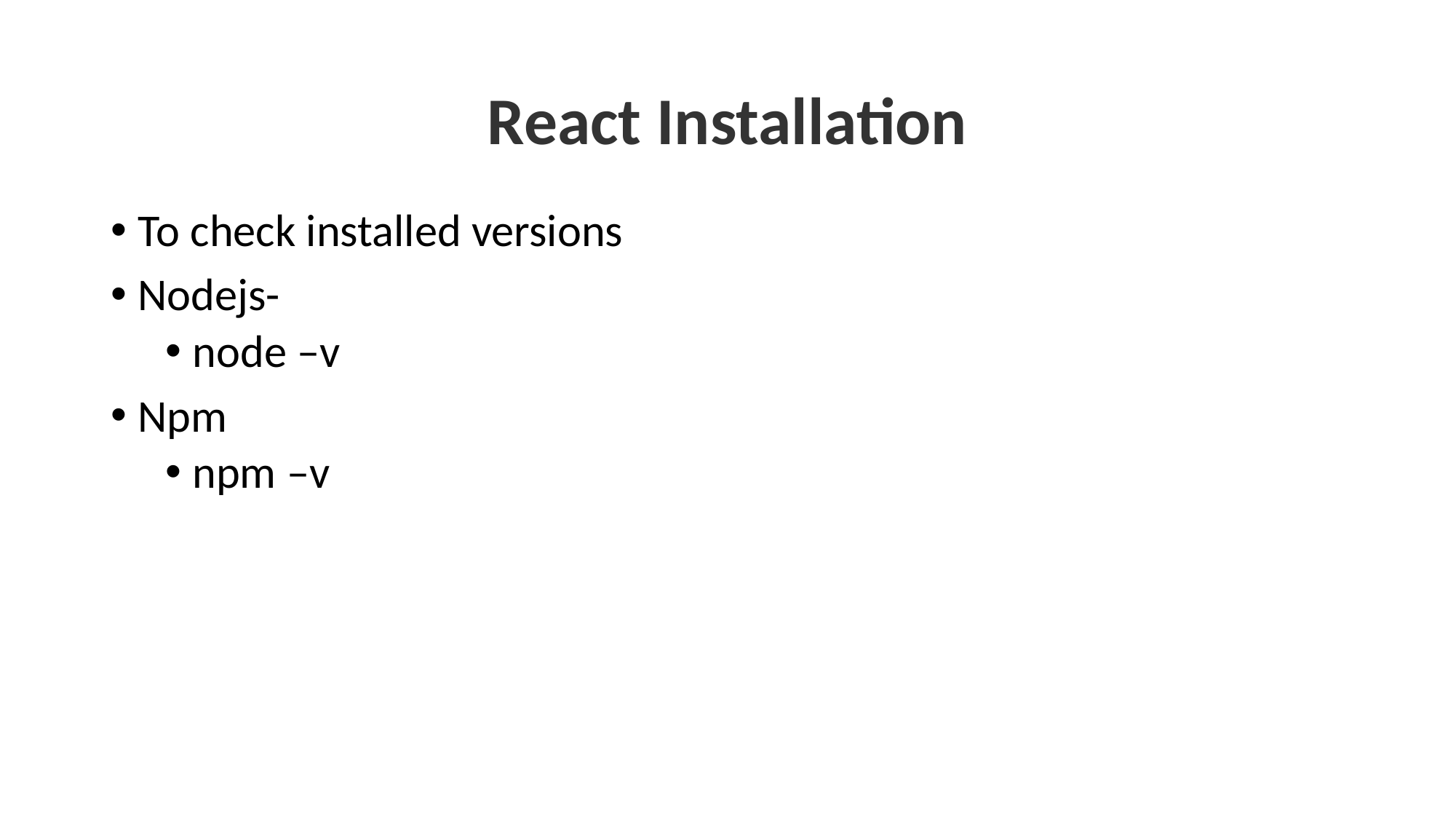

# React Installation
To check installed versions
Nodejs-
node –v
Npm
npm –v